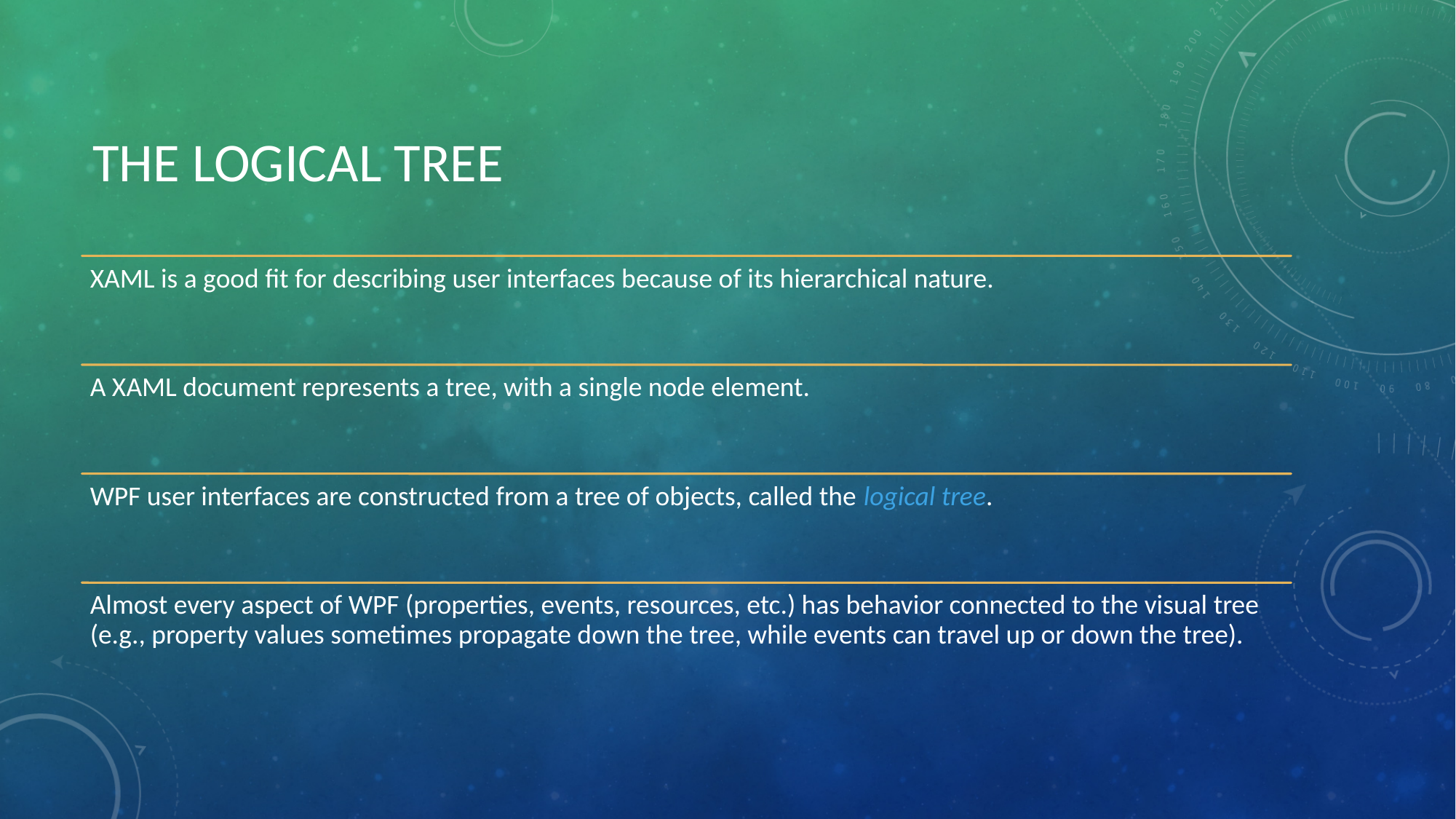

# The Logical Tree
XAML is a good fit for describing user interfaces because of its hierarchical nature.
A XAML document represents a tree, with a single node element.
WPF user interfaces are constructed from a tree of objects, called the logical tree.
Almost every aspect of WPF (properties, events, resources, etc.) has behavior connected to the visual tree (e.g., property values sometimes propagate down the tree, while events can travel up or down the tree).